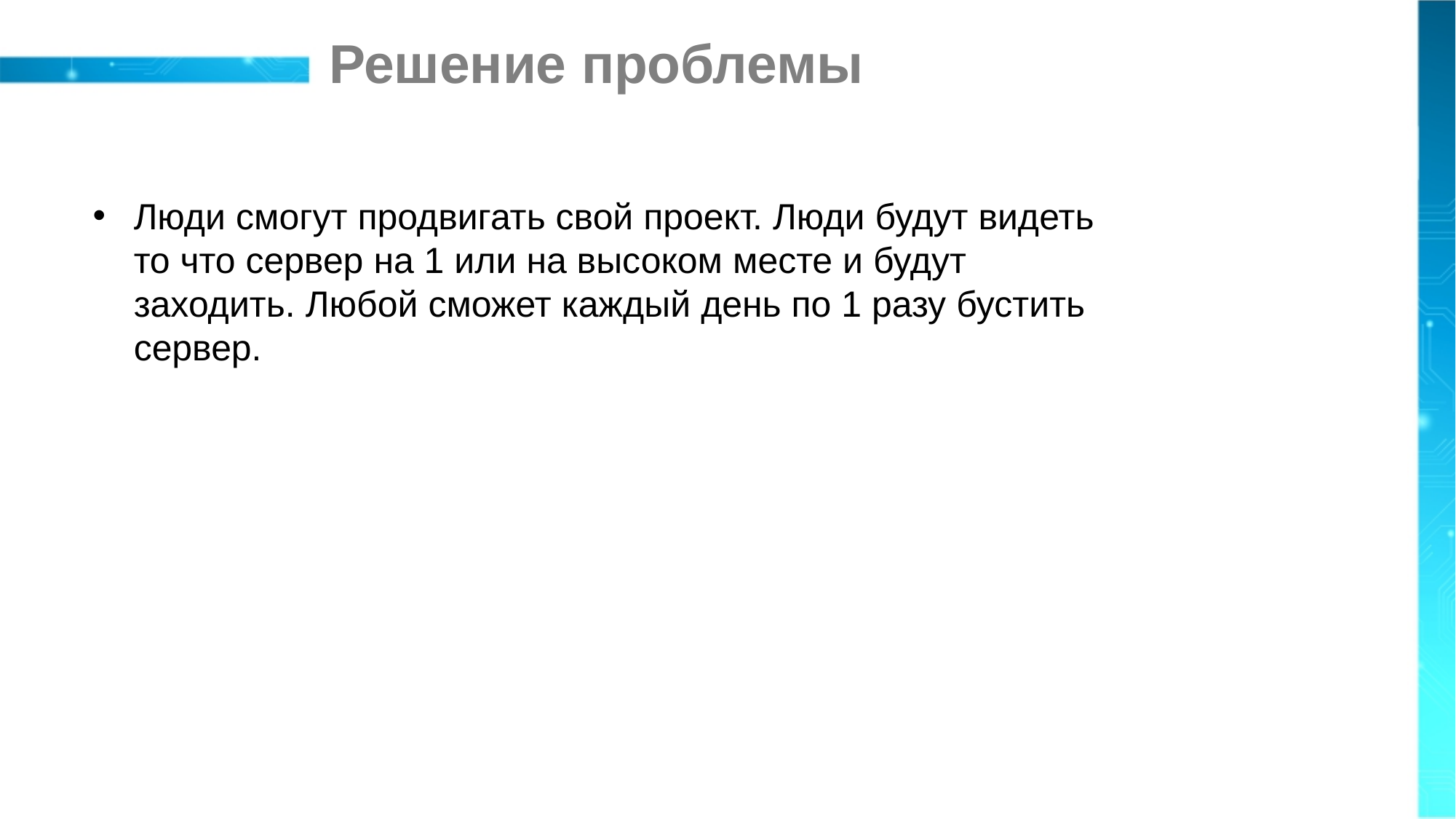

# Решение проблемы
Люди смогут продвигать свой проект. Люди будут видеть то что сервер на 1 или на высоком месте и будут заходить. Любой сможет каждый день по 1 разу бустить сервер.